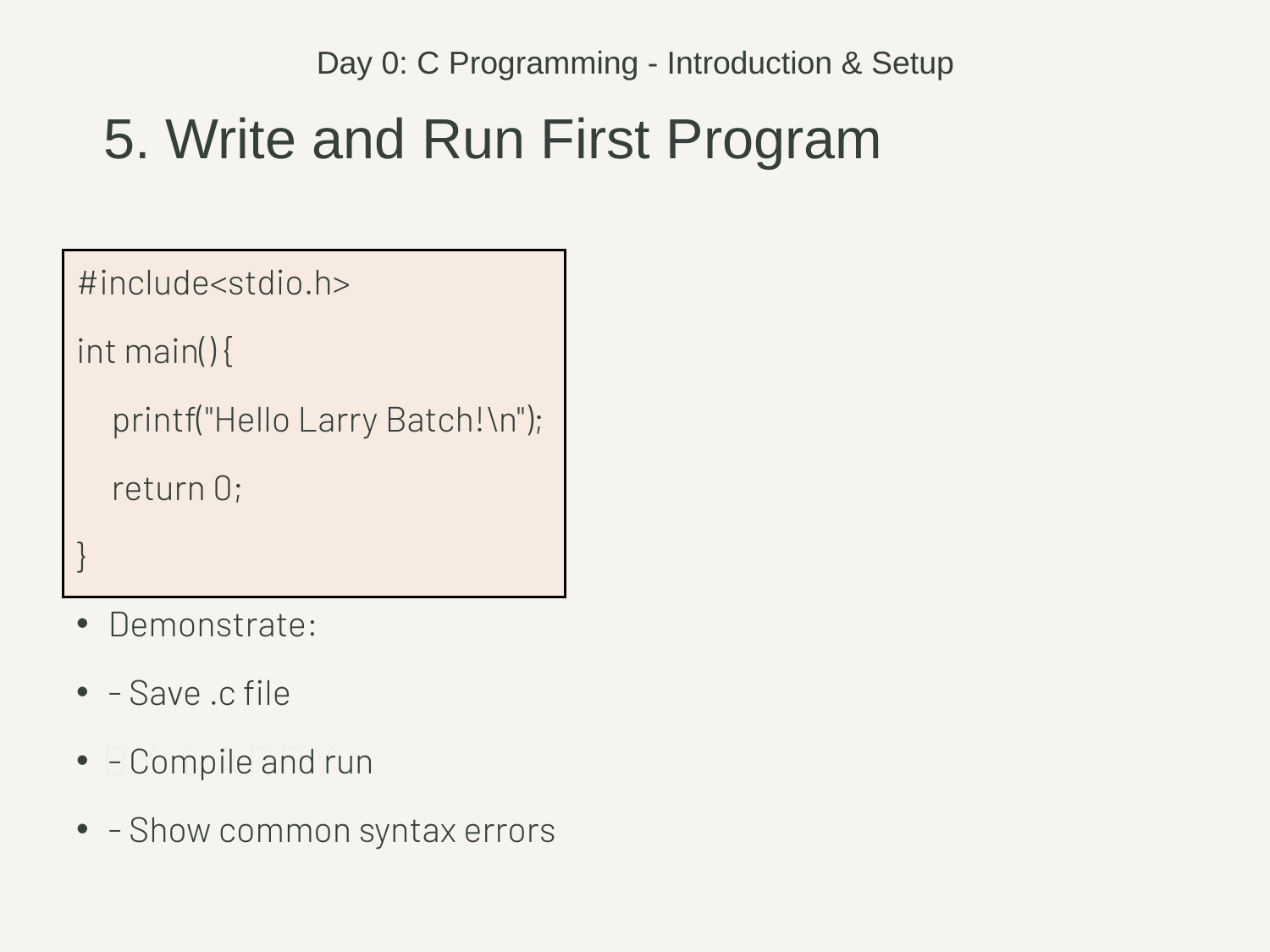

# Day 0: C Programming - Introduction & Setup
5. Write and Run First Program

#include<stdio.h>
int main() {
 printf("Hello Larry Batch!\n");
 return 0;
}
Demonstrate:
- Save .c file
- Compile and run
- Show common syntax errors

By Larry